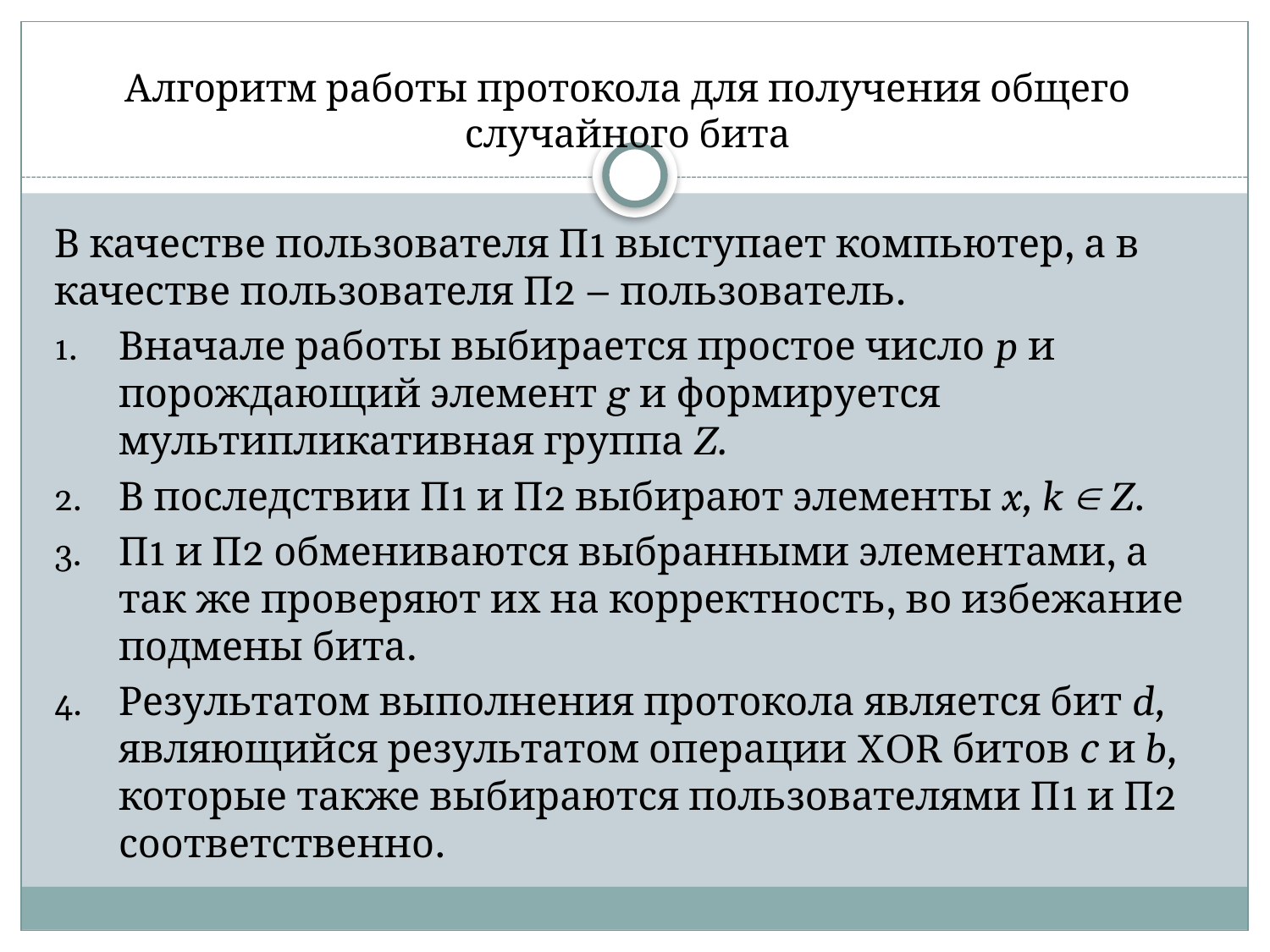

# Алгоритм работы протокола для получения общего случайного бита
В качестве пользователя П1 выступает компьютер, а в качестве пользователя П2 – пользователь.
Вначале работы выбирается простое число p и порождающий элемент g и формируется мультипликативная группа Z.
В последствии П1 и П2 выбирают элементы x, k ∈ Z.
П1 и П2 обмениваются выбранными элементами, а так же проверяют их на корректность, во избежание подмены бита.
Результатом выполнения протокола является бит d, являющийся результатом операции XOR битов с и b, которые также выбираются пользователями П1 и П2 соответственно.